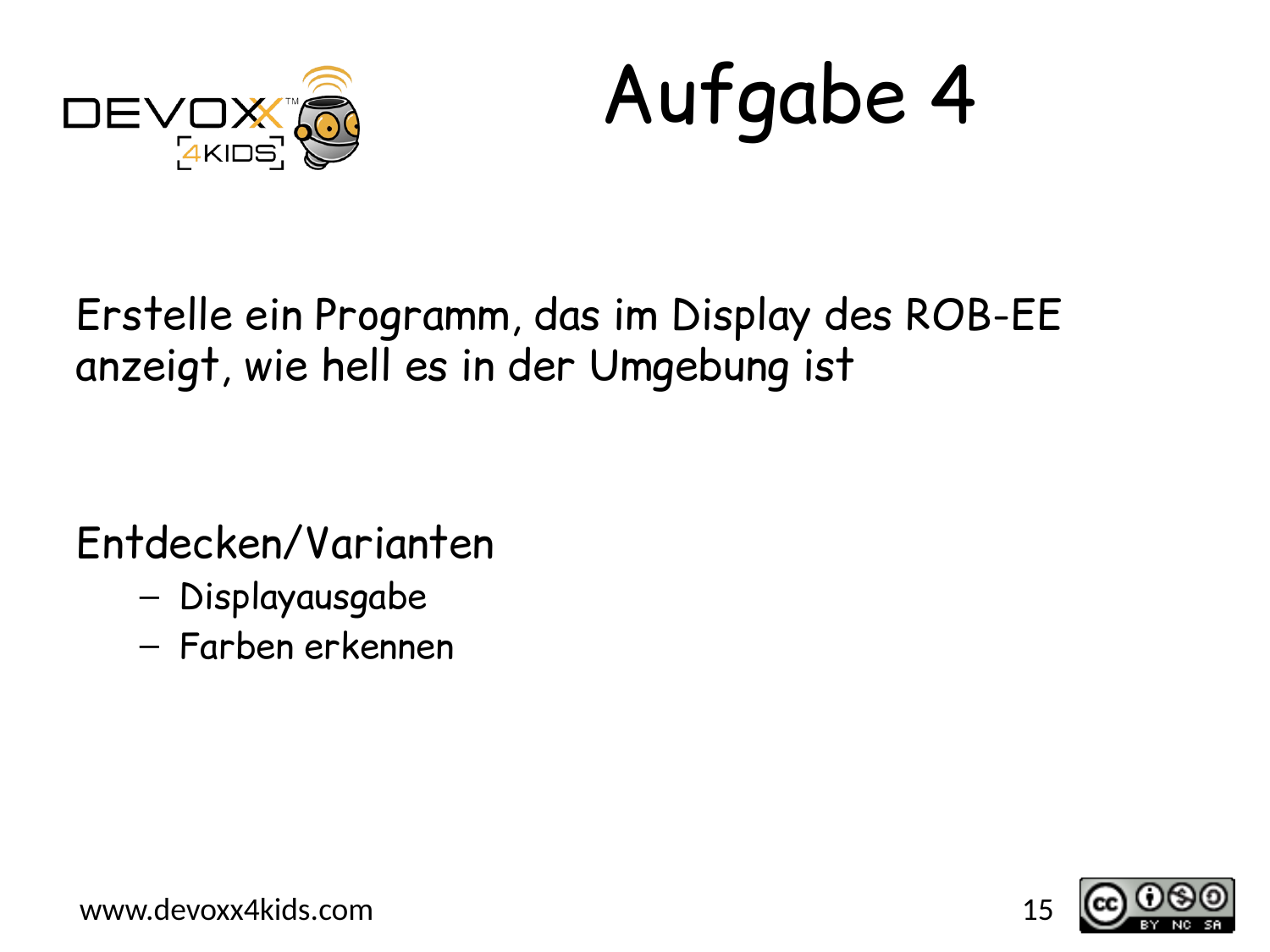

# Aufgabe 4

Erstelle ein Programm, das im Display des ROB-EE anzeigt, wie hell es in der Umgebung ist

Entdecken/Varianten
Displayausgabe
Farben erkennen

15